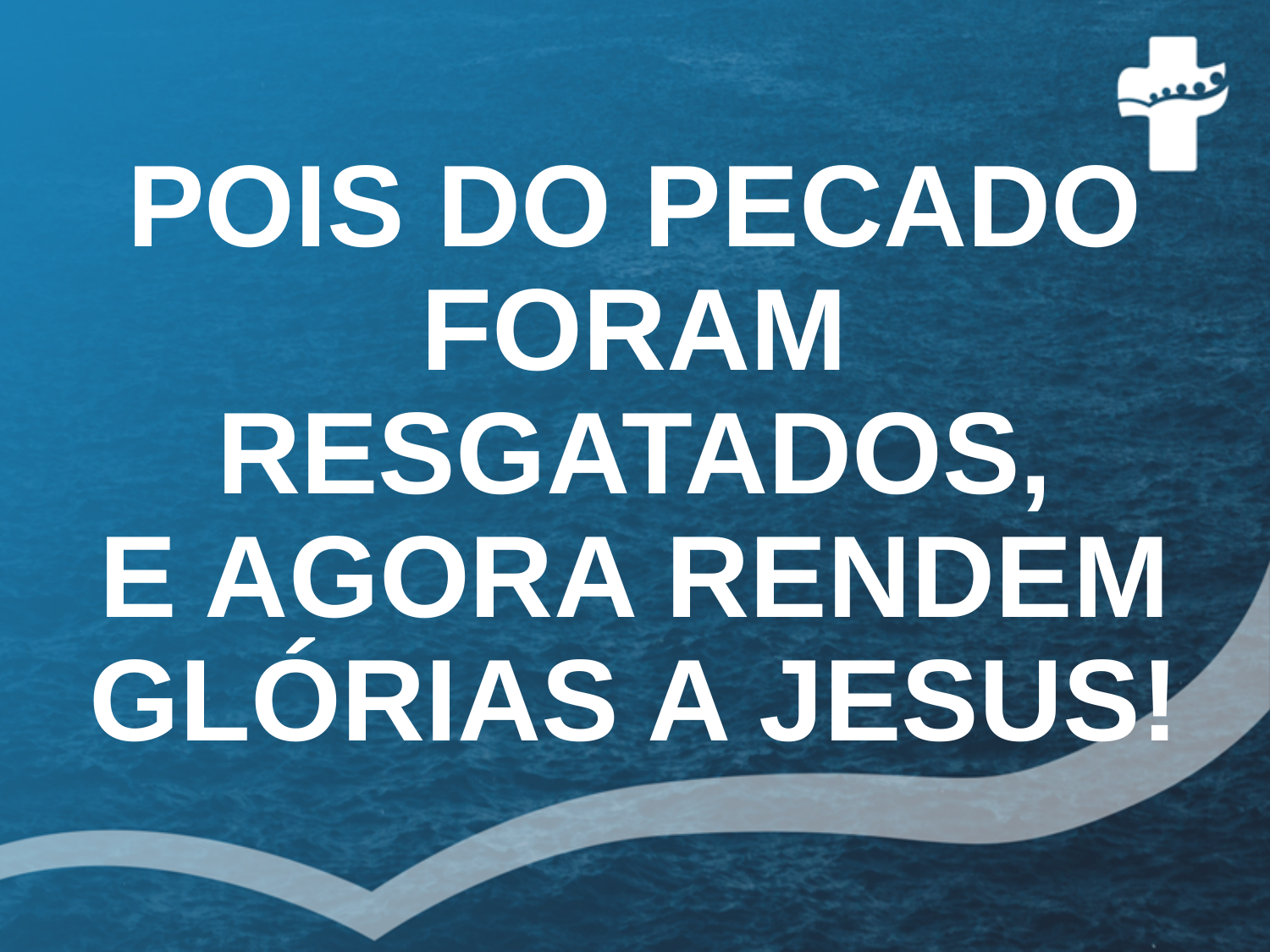

# POIS DO PECADO FORAM RESGATADOS, E AGORA RENDEM GLÓRIAS A JESUS!